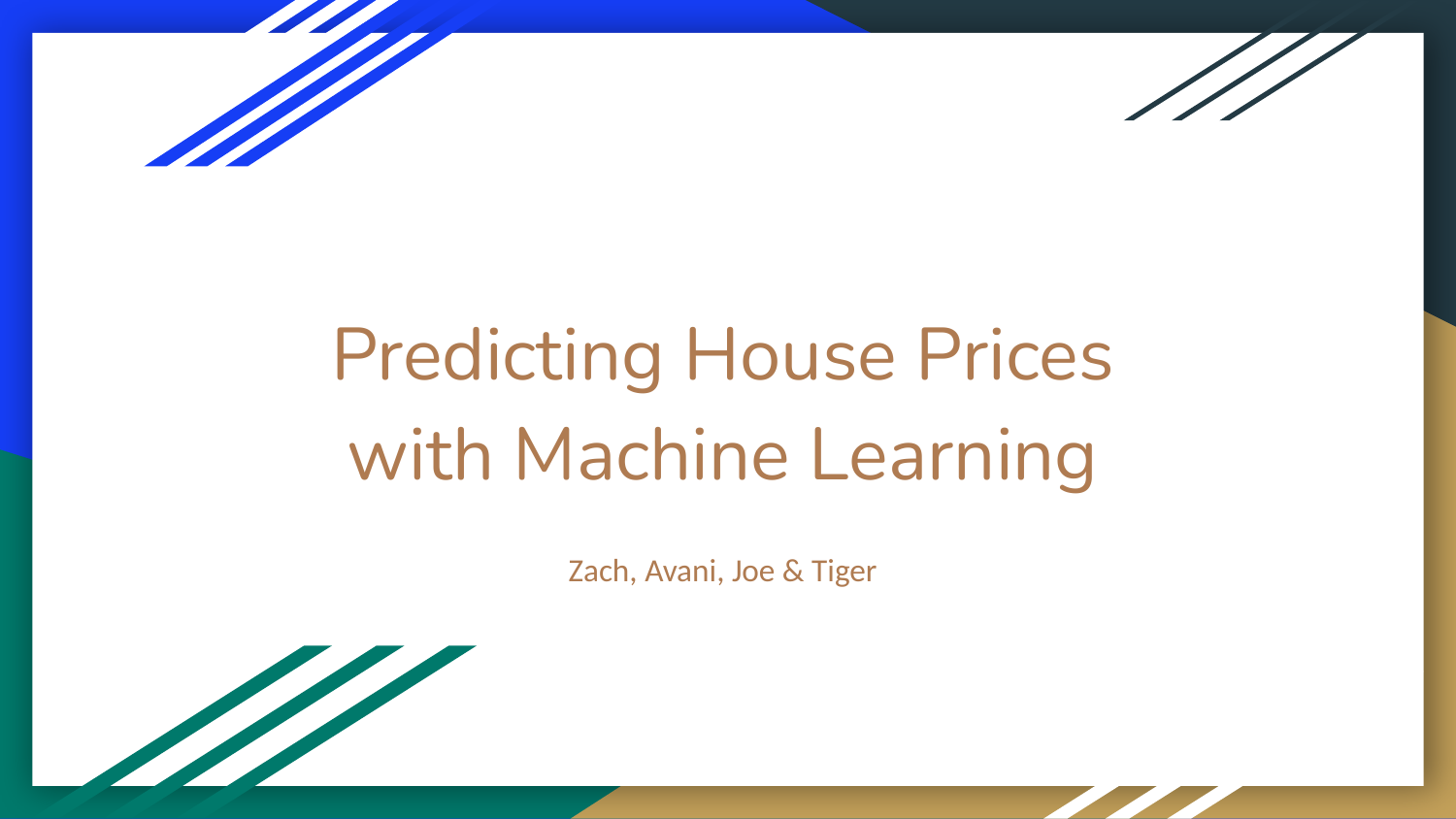

# Predicting House Prices with Machine Learning
Zach, Avani, Joe & Tiger